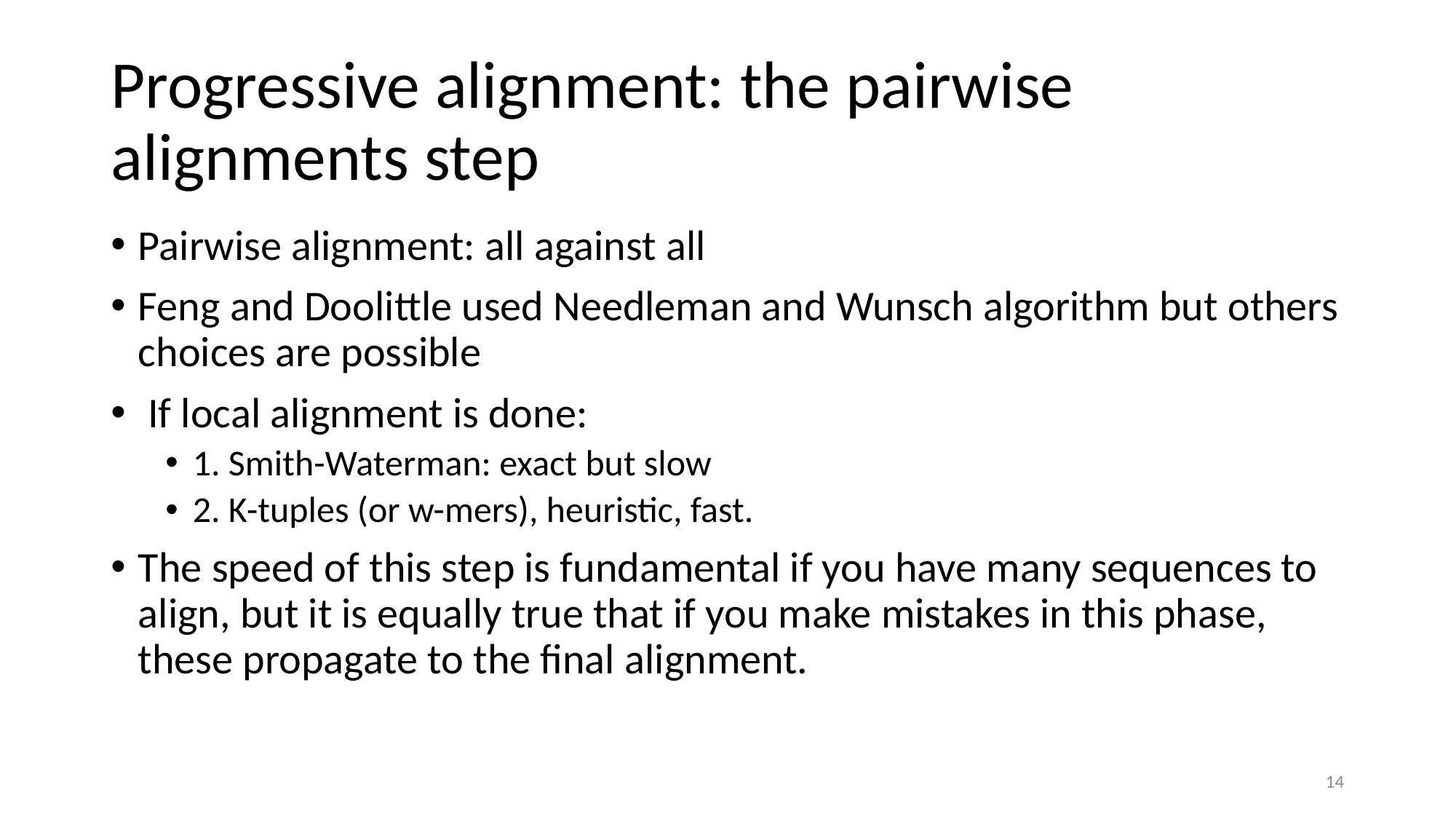

# Progressive alignment: the pairwise alignments step
Pairwise alignment: all against all
Feng and Doolittle used Needleman and Wunsch algorithm but others choices are possible
 If local alignment is done:
1. Smith-Waterman: exact but slow
2. K-tuples (or w-mers), heuristic, fast.
The speed of this step is fundamental if you have many sequences to align, but it is equally true that if you make mistakes in this phase, these propagate to the final alignment.
14